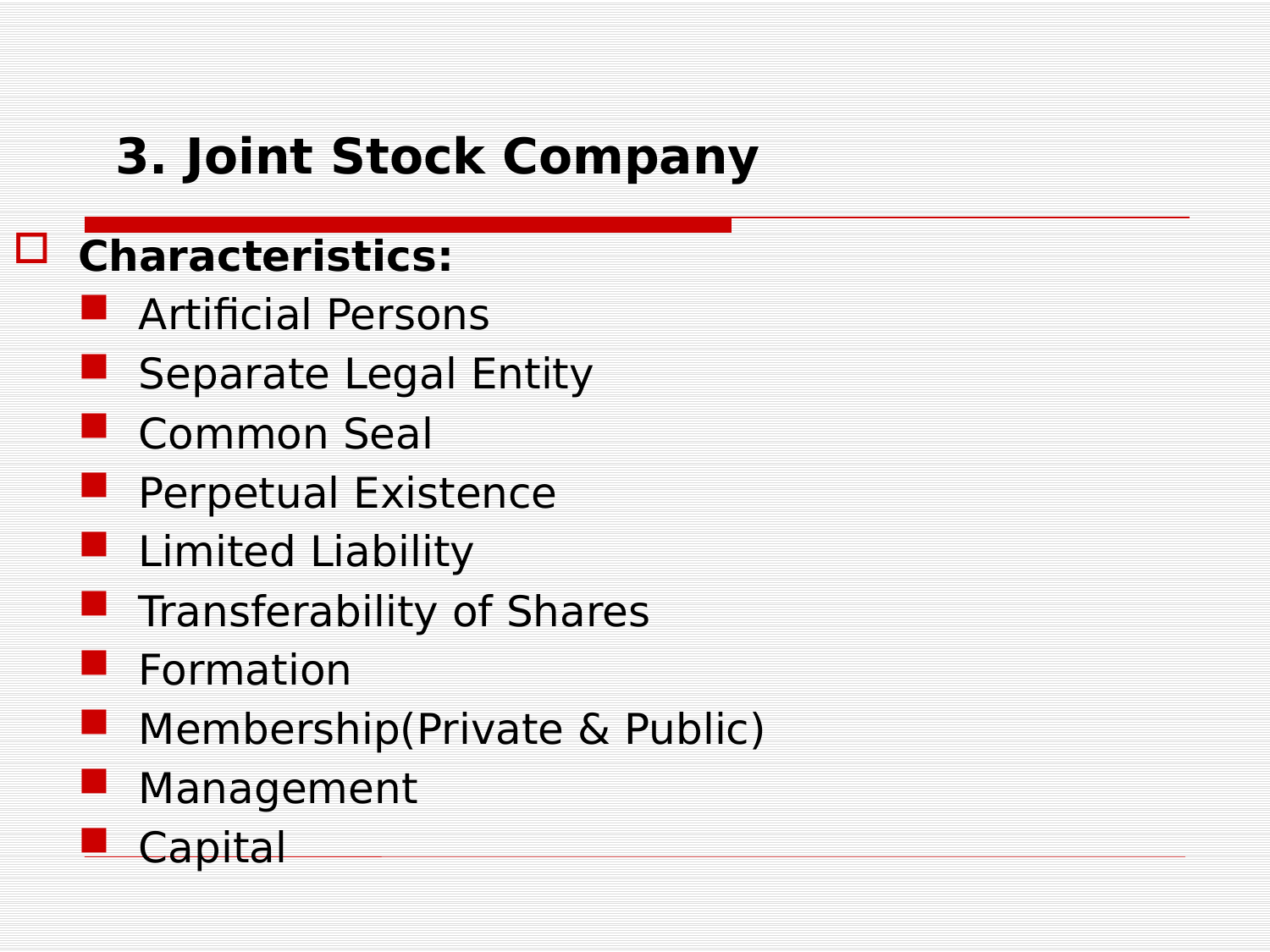

# 3. Joint Stock Company
Characteristics:
Artificial Persons
Separate Legal Entity
Common Seal
Perpetual Existence
Limited Liability
Transferability of Shares
Formation
Membership(Private & Public)
Management
Capital